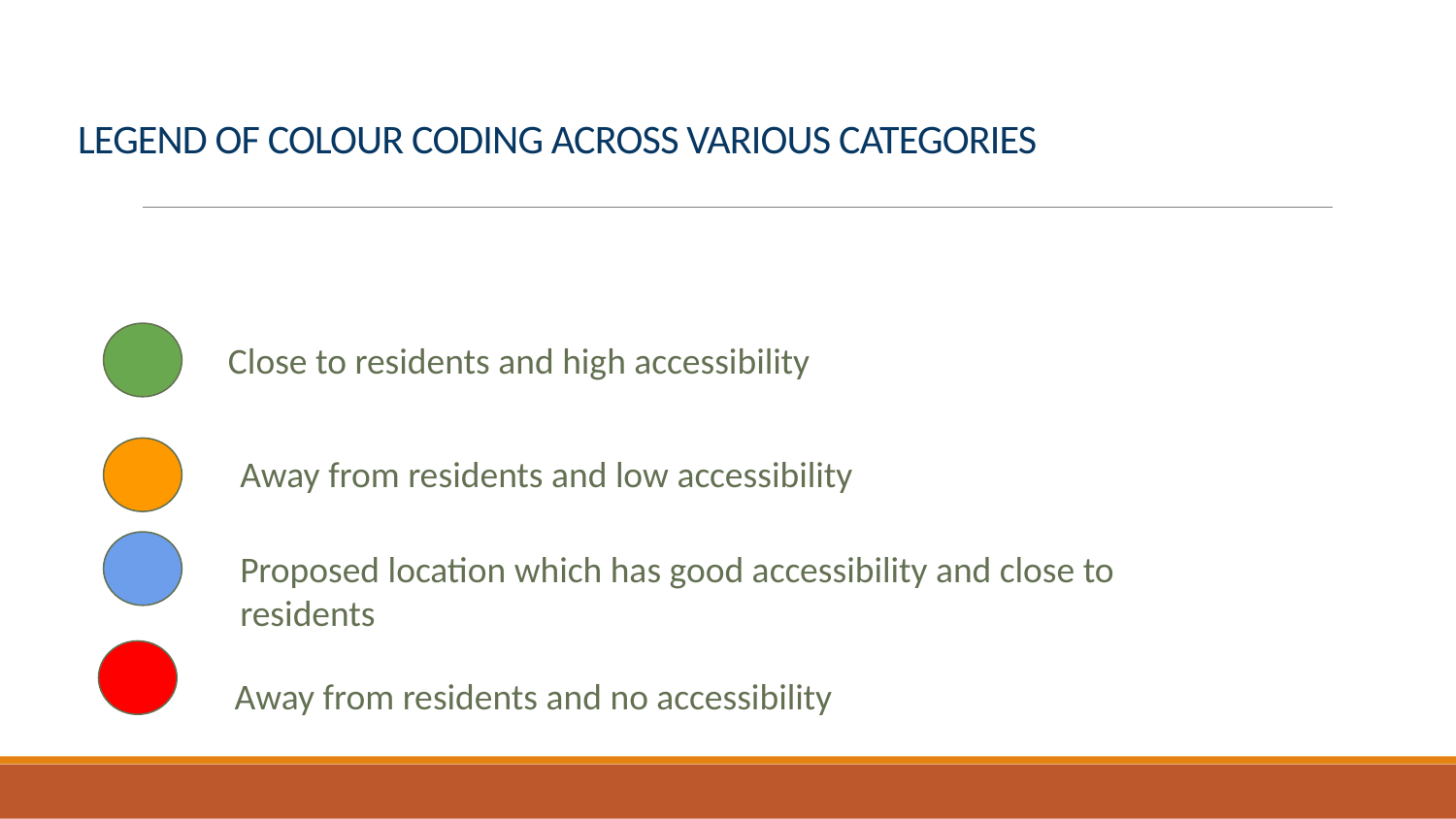

|  |
| --- |
|  |
| --- |

# LEGEND OF COLOUR CODING ACROSS VARIOUS CATEGORIES

Close to residents and high accessibility

Away from residents and low accessibility

Proposed location which has good accessibility and close to residents

Away from residents and no accessibility